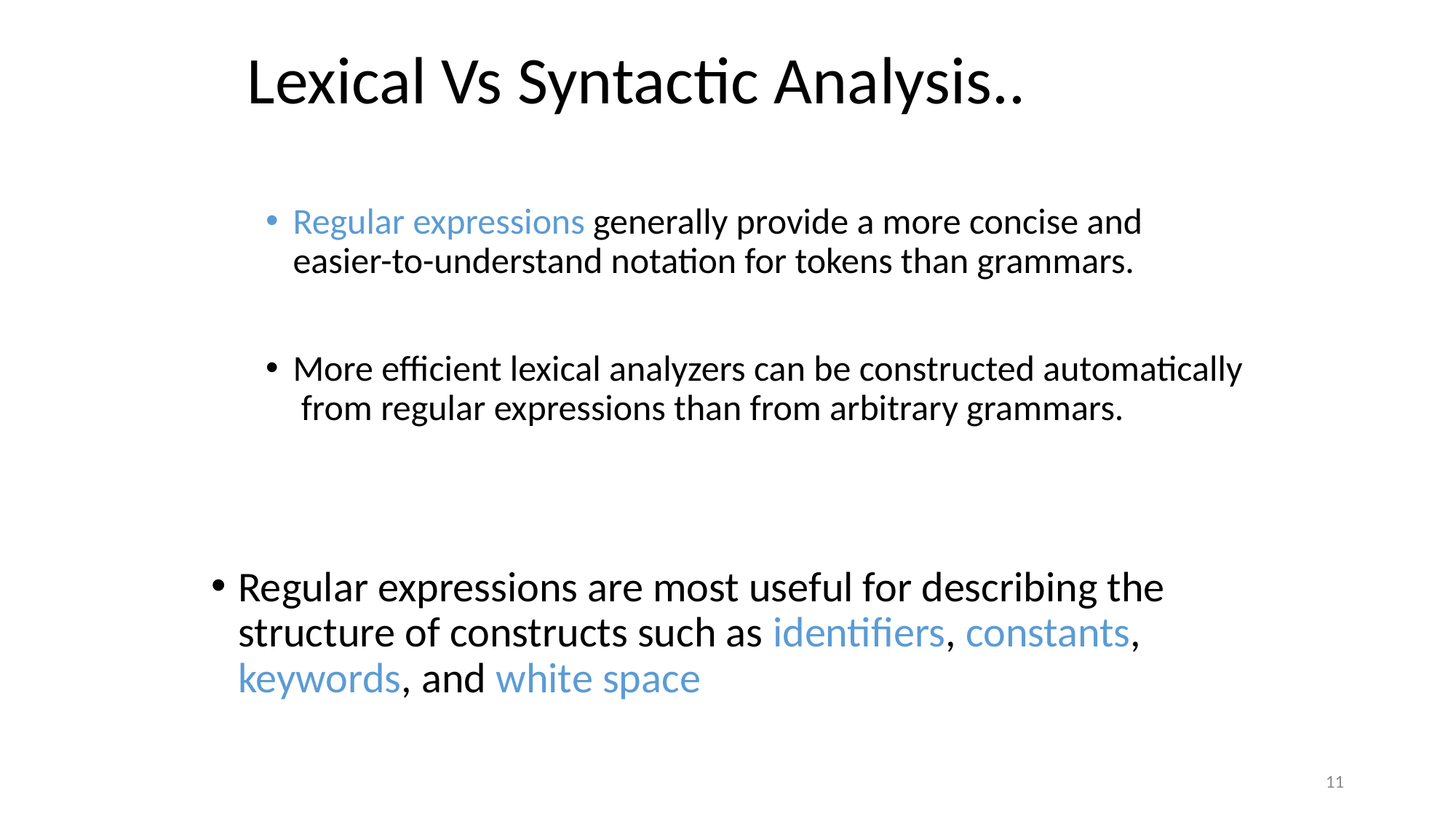

# Lexical Vs Syntactic Analysis..

Regular expressions generally provide a more concise and easier-to-understand notation for tokens than grammars.

More efficient lexical analyzers can be constructed automatically  from regular expressions than from arbitrary grammars.

Regular expressions are most useful for describing the structure of constructs such as identifiers, constants, keywords, and white space

11